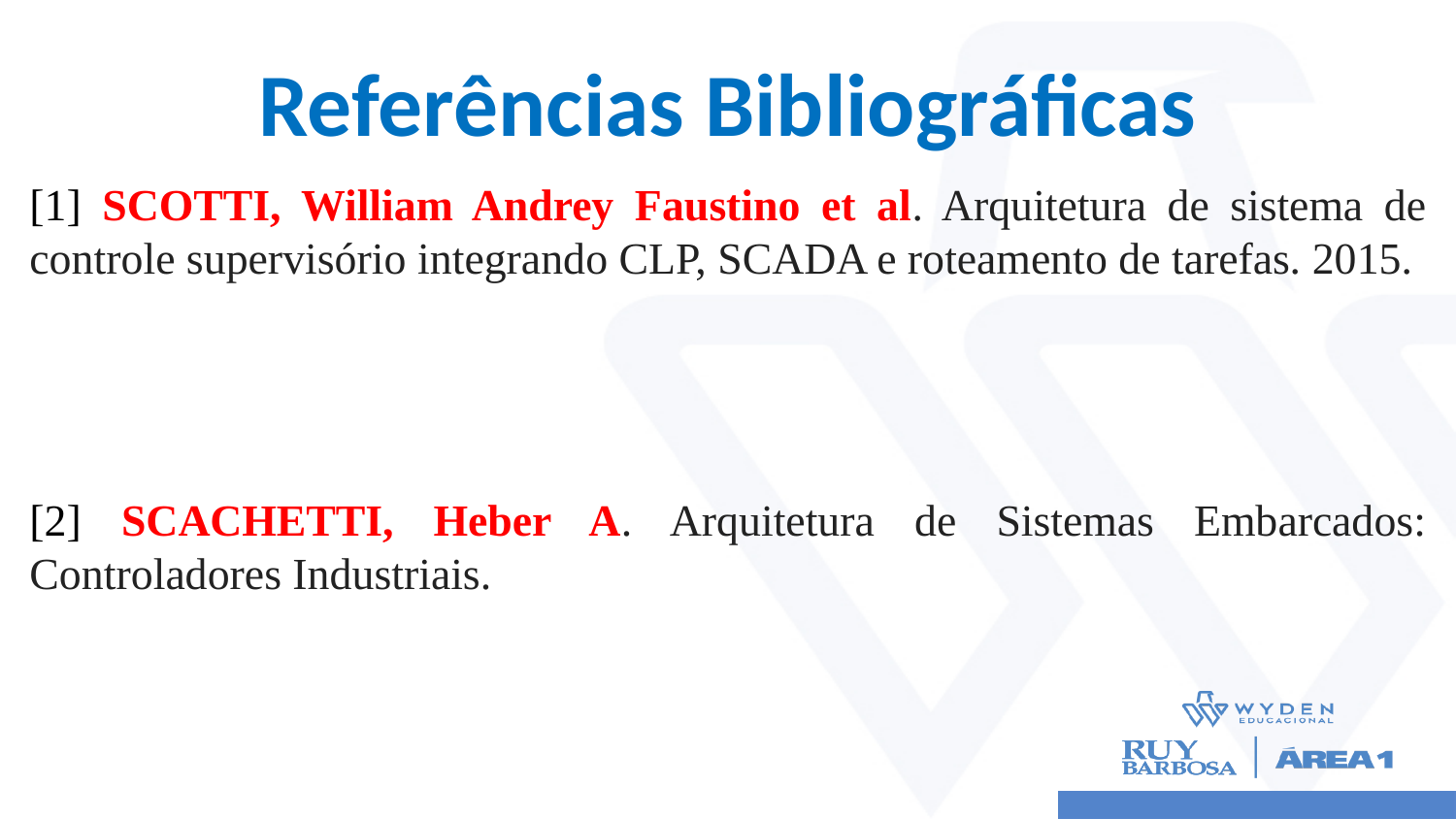

# Referências Bibliográficas
[1] SCOTTI, William Andrey Faustino et al. Arquitetura de sistema de controle supervisório integrando CLP, SCADA e roteamento de tarefas. 2015.

[2] SCACHETTI, Heber A. Arquitetura de Sistemas Embarcados: Controladores Industriais.